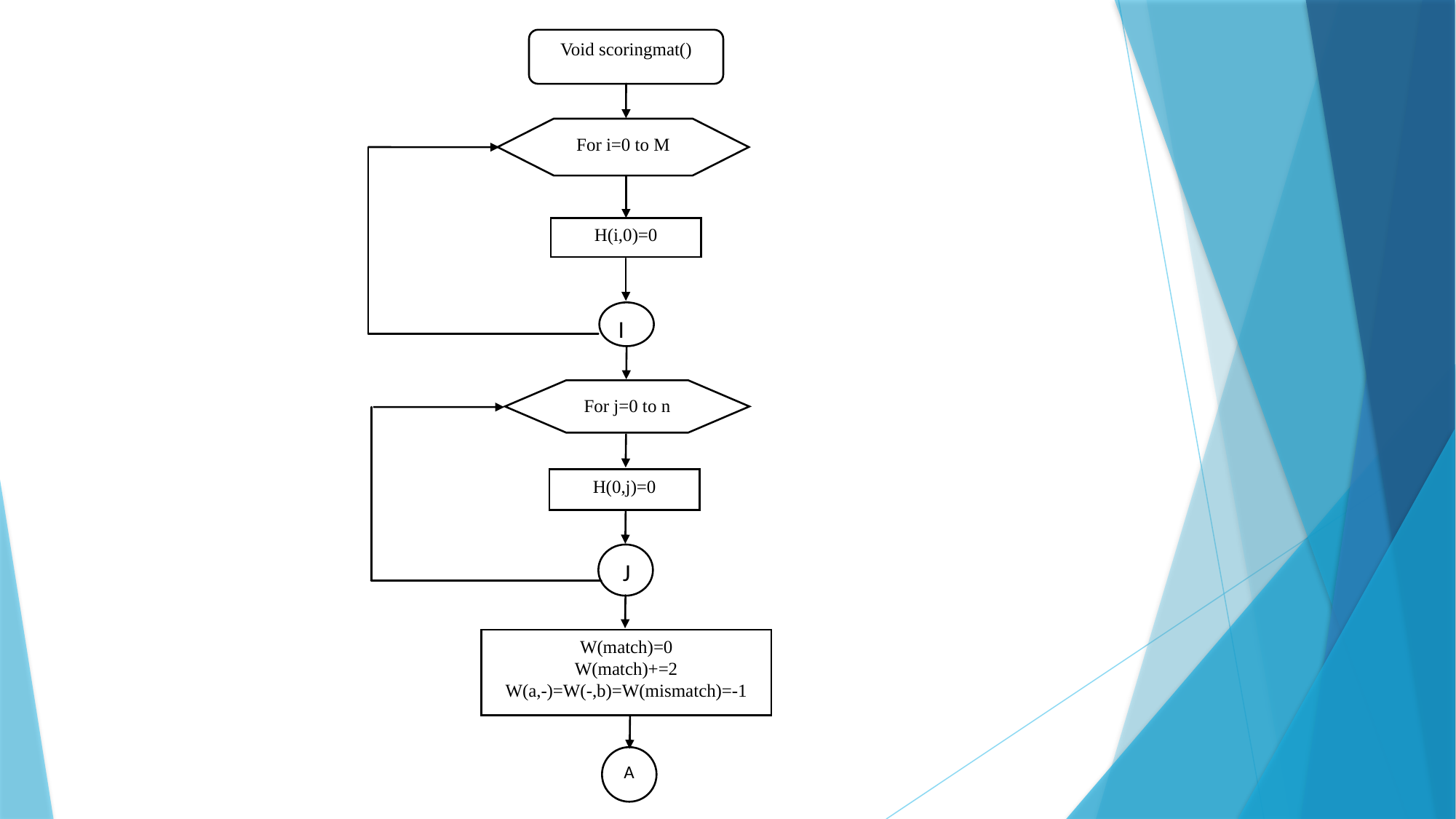

Void scoringmat()

For i=0 to M

H(i,0)=0
I
For j=0 to n

H(0,j)=0
 J
W(match)=0
W(match)+=2
W(a,-)=W(-,b)=W(mismatch)=-1

A